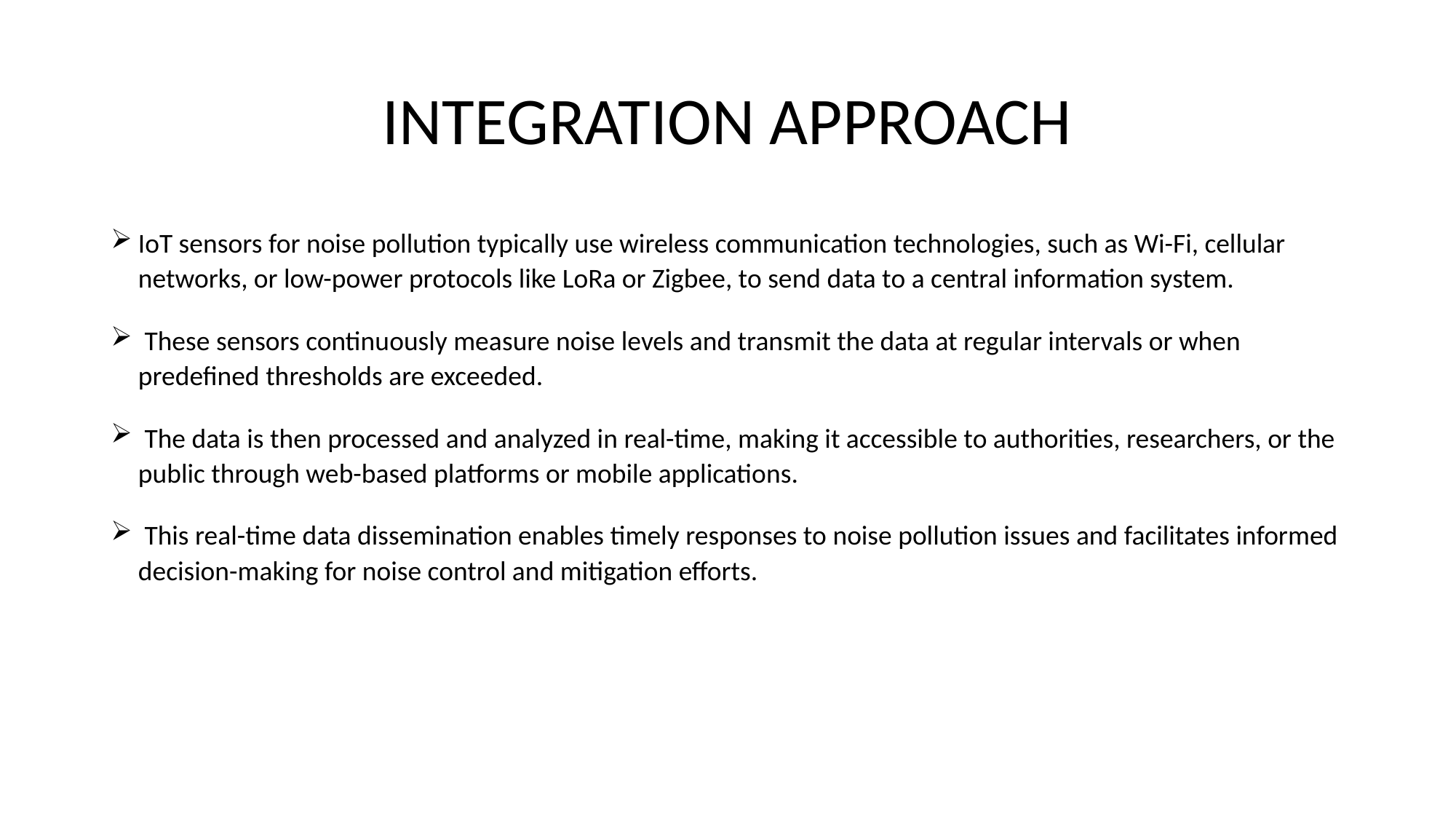

# INTEGRATION APPROACH
IoT sensors for noise pollution typically use wireless communication technologies, such as Wi-Fi, cellular networks, or low-power protocols like LoRa or Zigbee, to send data to a central information system.
 These sensors continuously measure noise levels and transmit the data at regular intervals or when predefined thresholds are exceeded.
 The data is then processed and analyzed in real-time, making it accessible to authorities, researchers, or the public through web-based platforms or mobile applications.
 This real-time data dissemination enables timely responses to noise pollution issues and facilitates informed decision-making for noise control and mitigation efforts.